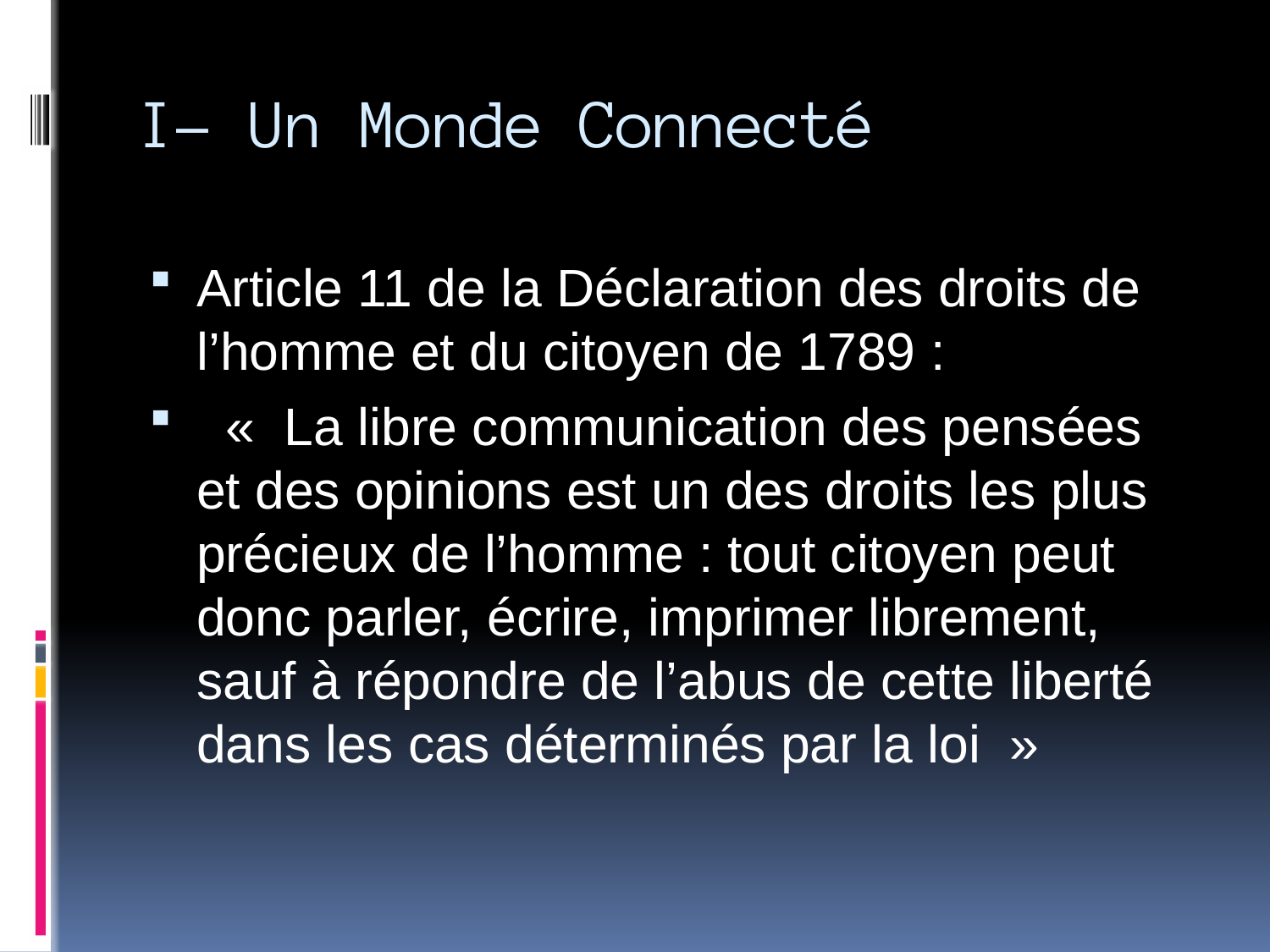

# I- Un Monde Connecté
Article 11 de la Déclaration des droits de l’homme et du citoyen de 1789 :
  «  La libre communication des pensées et des opinions est un des droits les plus précieux de l’homme : tout citoyen peut donc parler, écrire, imprimer librement, sauf à répondre de l’abus de cette liberté dans les cas déterminés par la loi  »